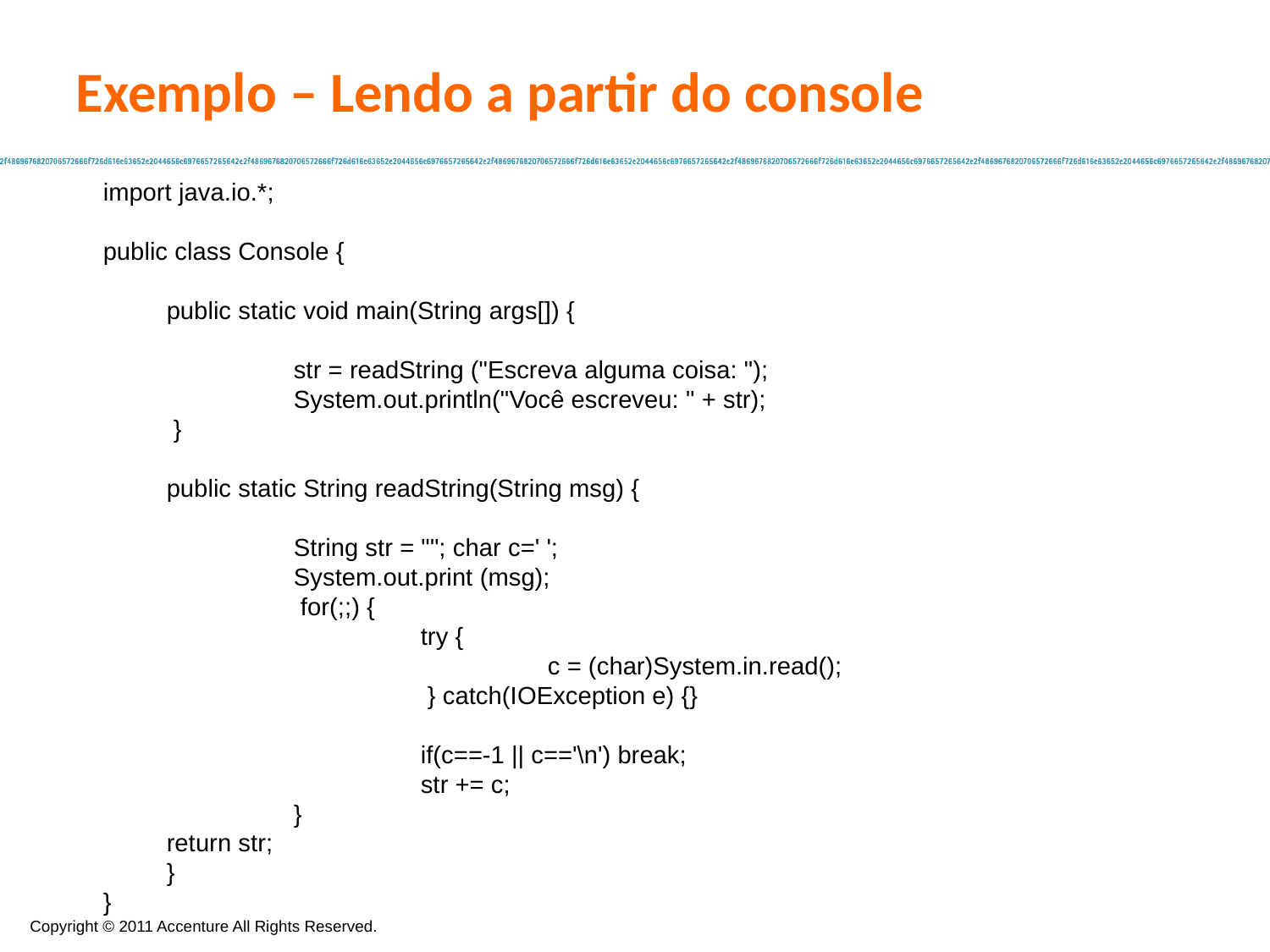

Exemplo – Lendo a partir do console
import java.io.*;

public class Console {

public static void main(String args[]) {

	str = readString ("Escreva alguma coisa: ");
	System.out.println("Você escreveu: " + str);
 }

public static String readString(String msg) {

	String str = ""; char c=' ';
	System.out.print (msg);
	 for(;;) {
	try {
		c = (char)System.in.read();
	 } catch(IOException e) {}

	if(c==-1 || c=='\n') break;
	str += c;
	}
return str;
}
}